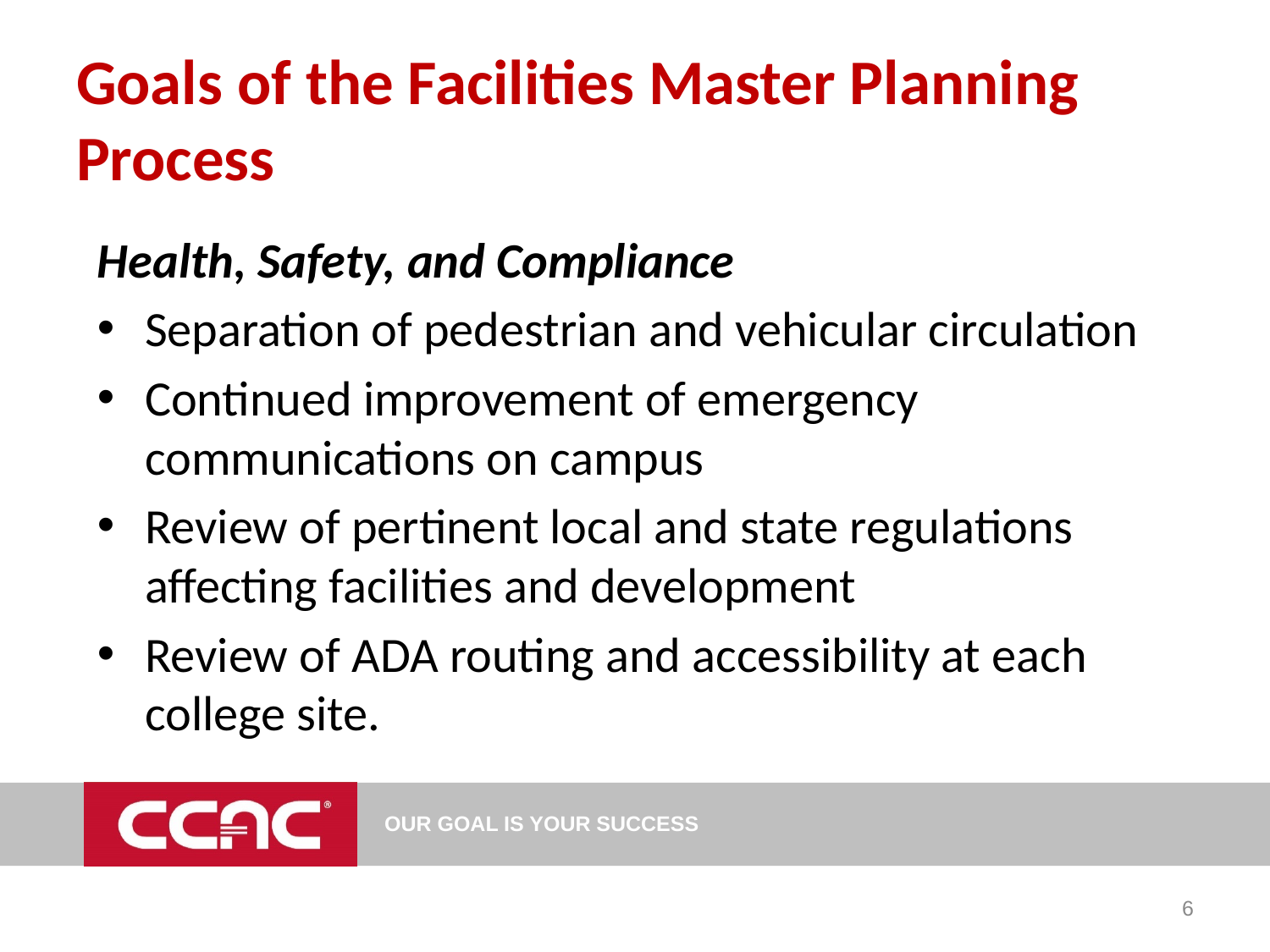

# Goals of the Facilities Master Planning Process
Health, Safety, and Compliance
Separation of pedestrian and vehicular circulation
Continued improvement of emergency communications on campus
Review of pertinent local and state regulations affecting facilities and development
Review of ADA routing and accessibility at each college site.

6